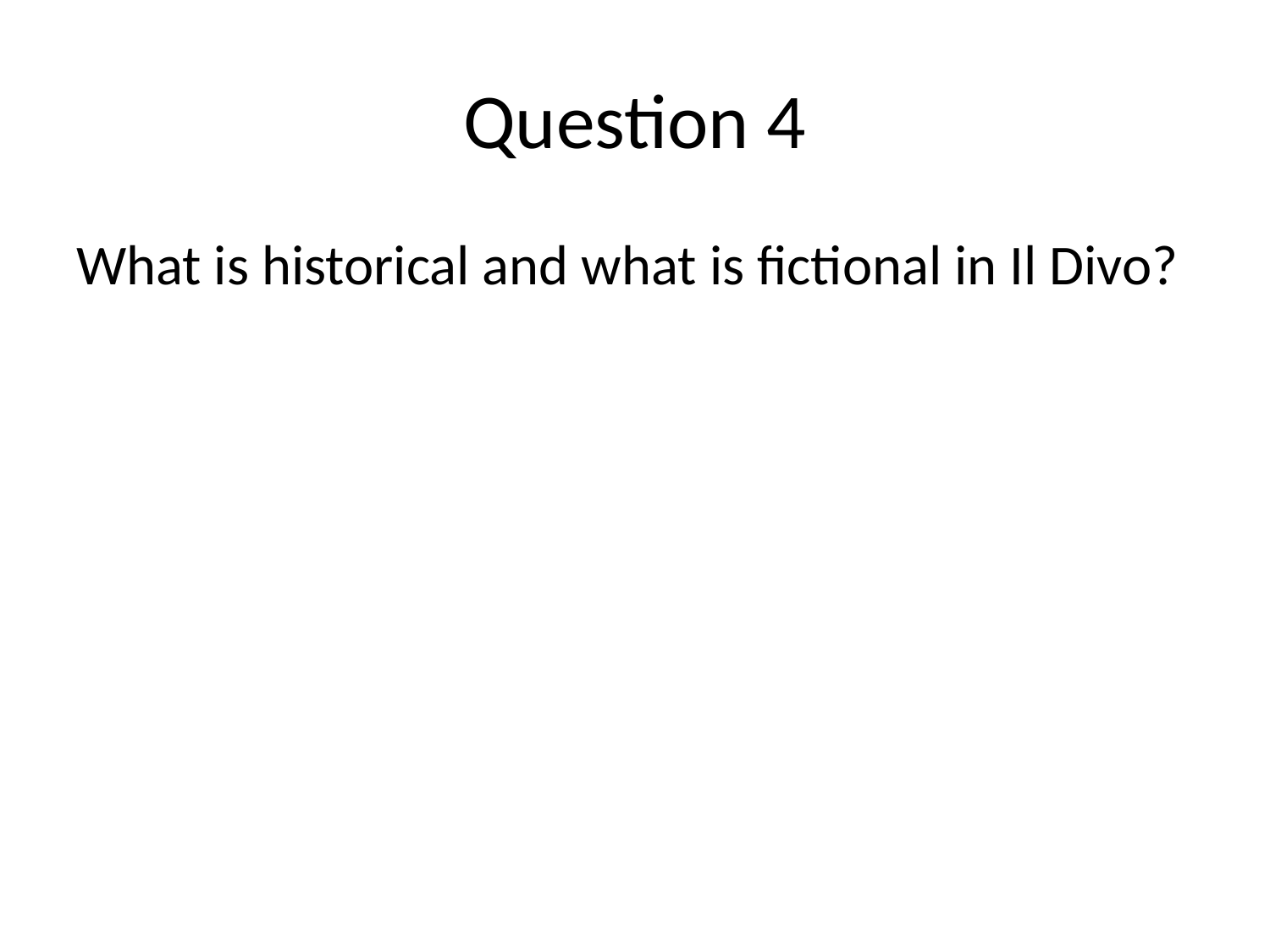

# Question 4
What is historical and what is fictional in Il Divo?